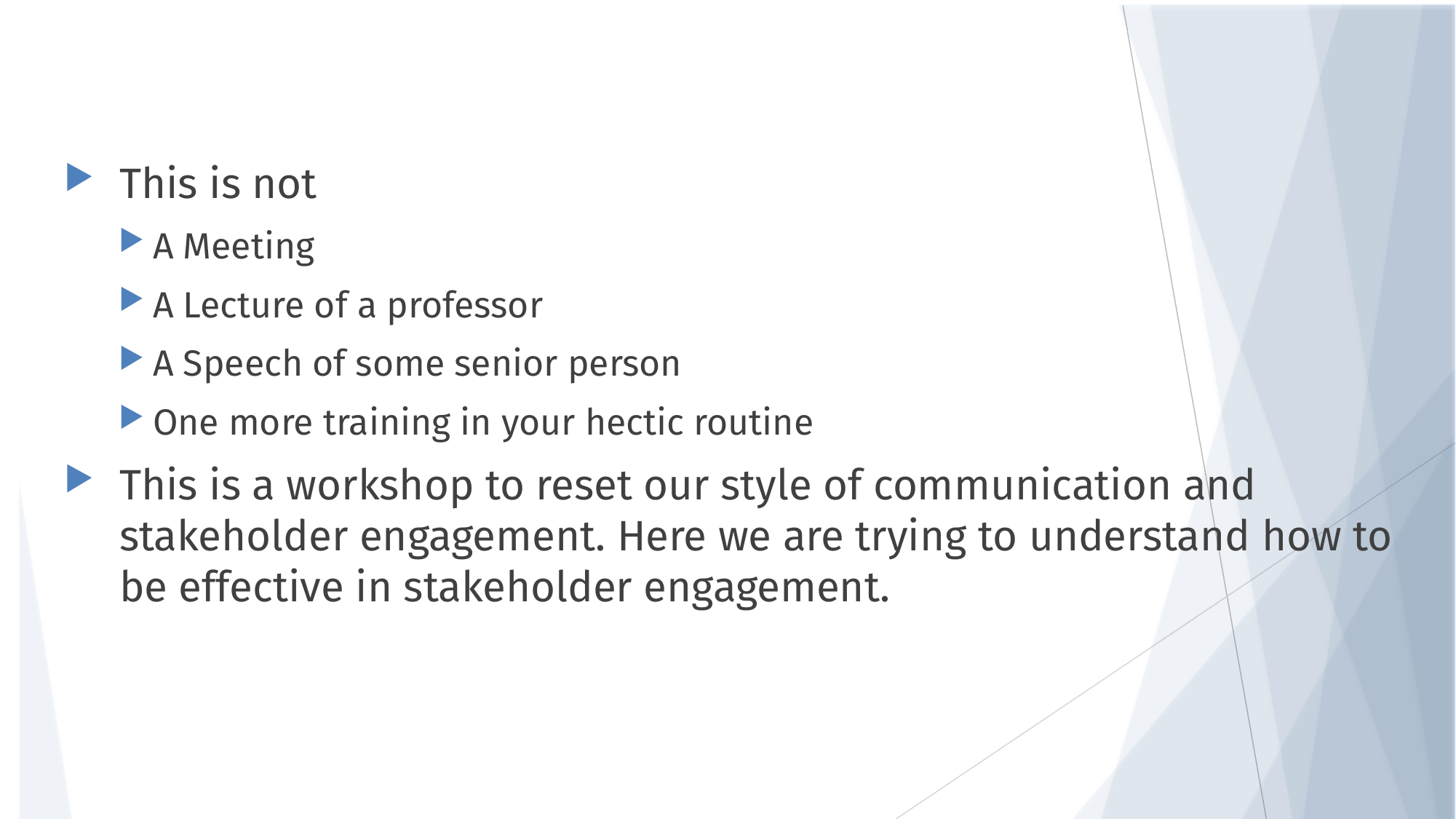

#
This is not
A Meeting
A Lecture of a professor
A Speech of some senior person
One more training in your hectic routine
This is a workshop to reset our style of communication and stakeholder engagement. Here we are trying to understand how to be effective in stakeholder engagement.